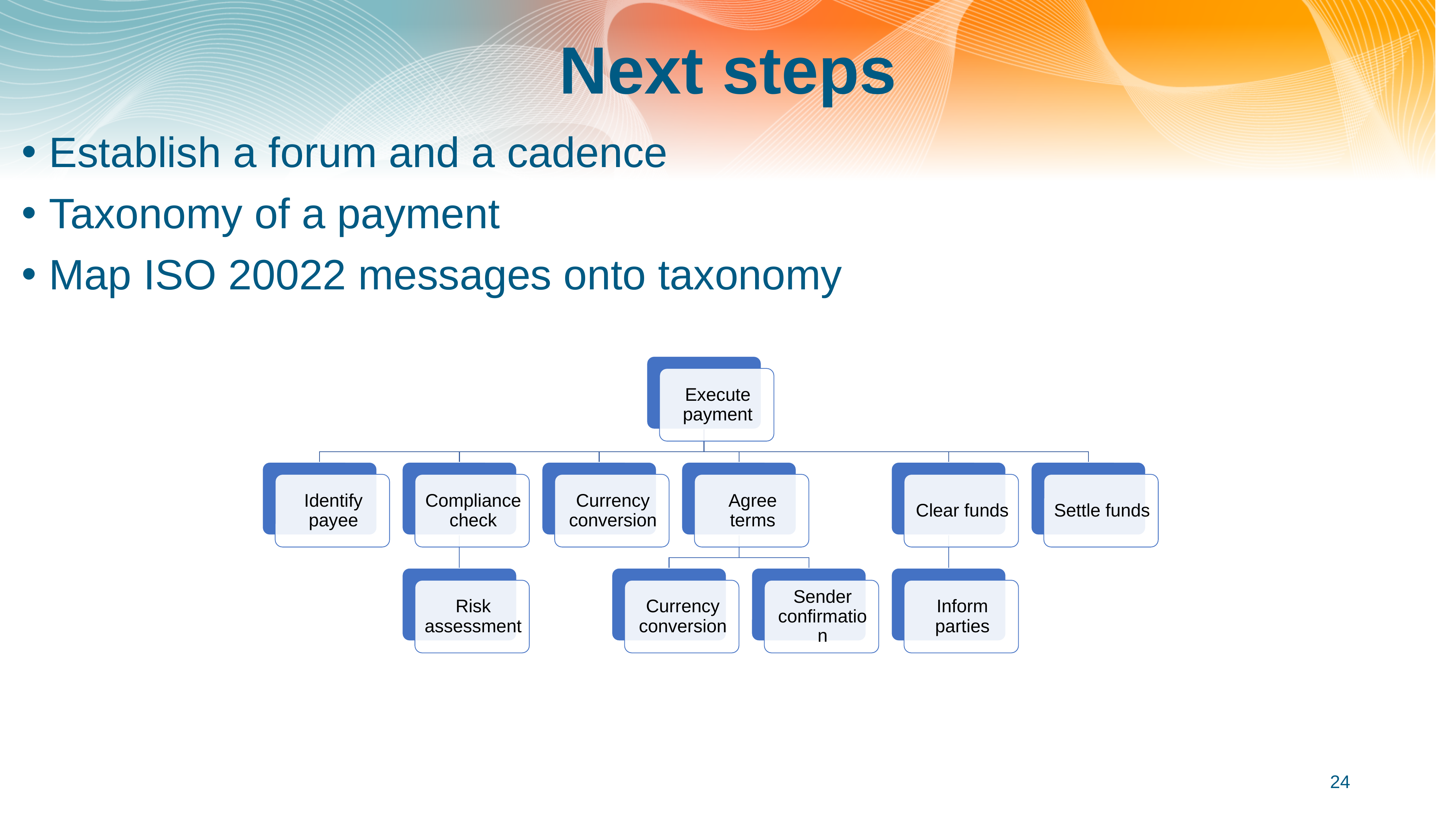

# Next steps
Establish a forum and a cadence
Taxonomy of a payment
Map ISO 20022 messages onto taxonomy

Execute payment
Identify payee
Compliance check
Risk assessment
Currency conversion
Agree terms
Currency conversion
Sender confirmation
Clear funds
Inform parties
Settle funds
24